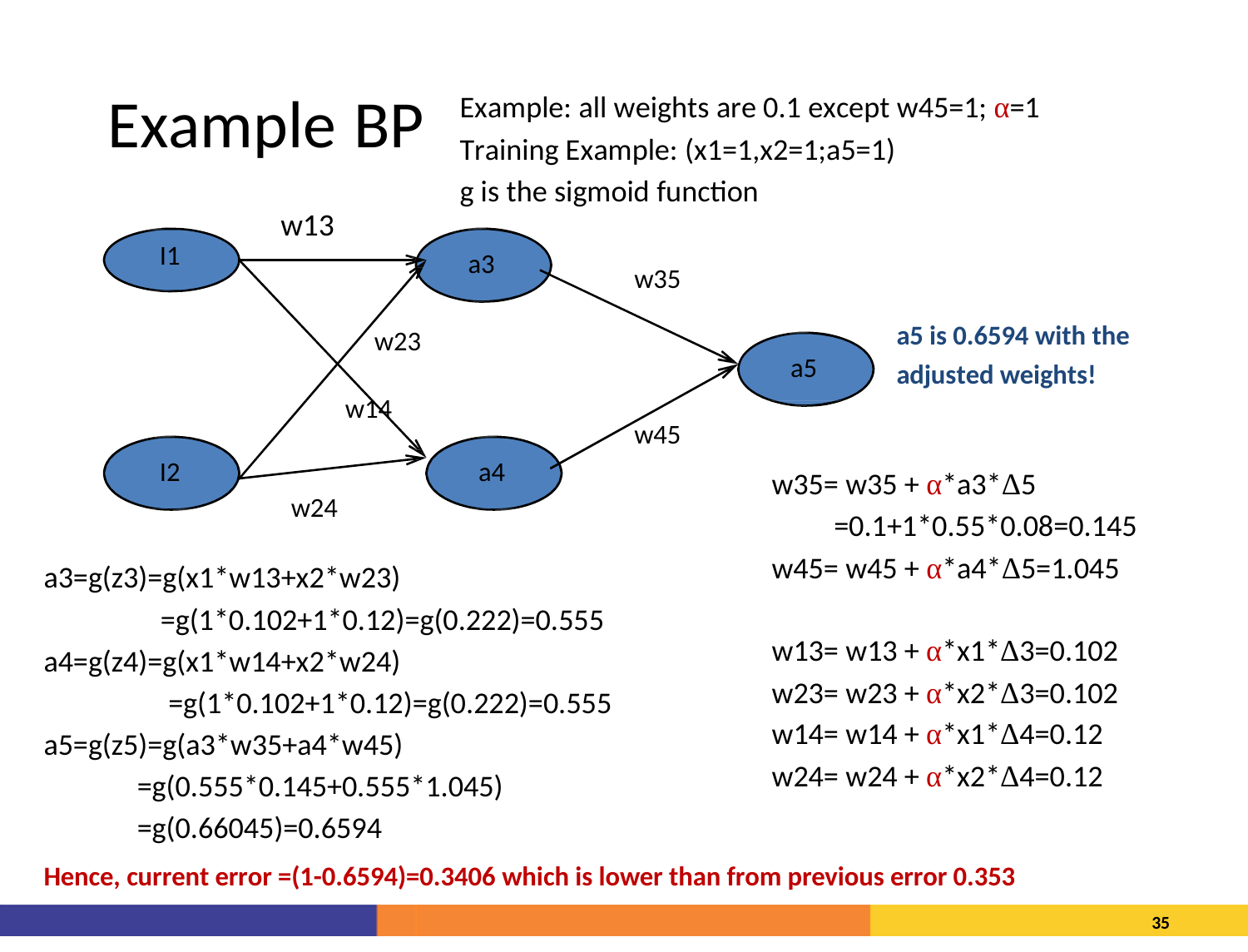

Example: all weights are 0.1 except w45=1; α=1
Training Example: (x1=1,x2=1;a5=1)
g is the sigmoid function
Example
w13
I1
BP

a3
a3

w35

a5 is 0.6594 with the
adjusted weights!
w23

a5

w14
14

w45

I2
a4
w35= w35 + α*a3*Δ5
=0.1+1*0.55*0.08=0.145
w45= w45 + α*a4*Δ5=1.045
w24

a3=g(z3)=g(x1*w13+x2*w23)
=g(1*0.102+1*0.12)=g(0.222)=0.555
a4=g(z4)=g(x1*w14+x2*w24)
=g(1*0.102+1*0.12)=g(0.222)=0.555
a5=g(z5)=g(a3*w35+a4*w45)
=g(0.555*0.145+0.555*1.045)
=g(0.66045)=0.6594
w13= w13 + α*x1*Δ3=0.102
w23= w23 + α*x2*Δ3=0.102
w14= w14 + α*x1*Δ4=0.12
w24= w24 + α*x2*Δ4=0.12

Hence, current error =(1-0.6594)=0.3406 which is lower than from previous error 0.353

35